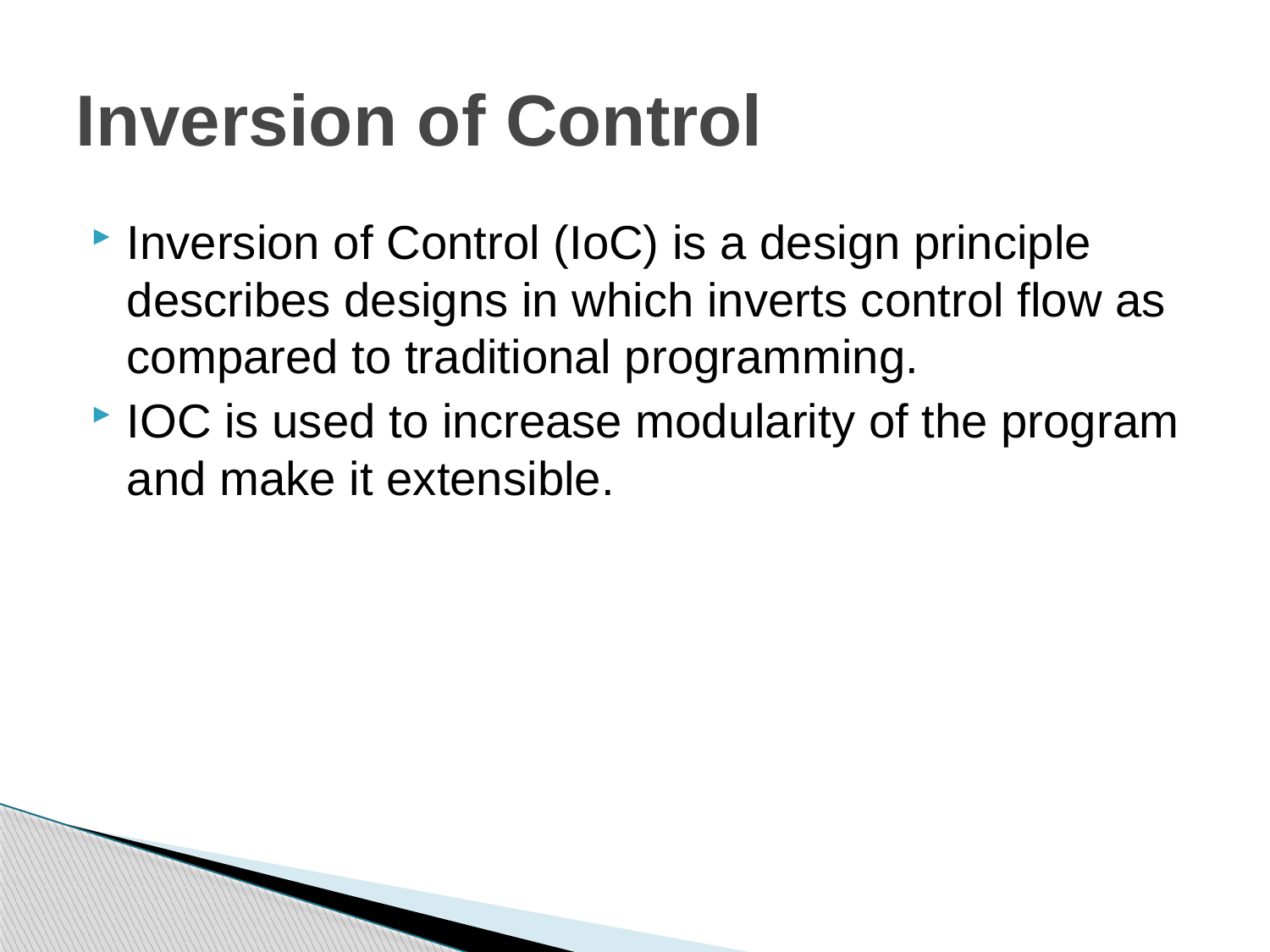

# Inversion of Control
Inversion of Control (IoC) is a design principle describes designs in which inverts control flow as compared to traditional programming.
IOC is used to increase modularity of the program and make it extensible.